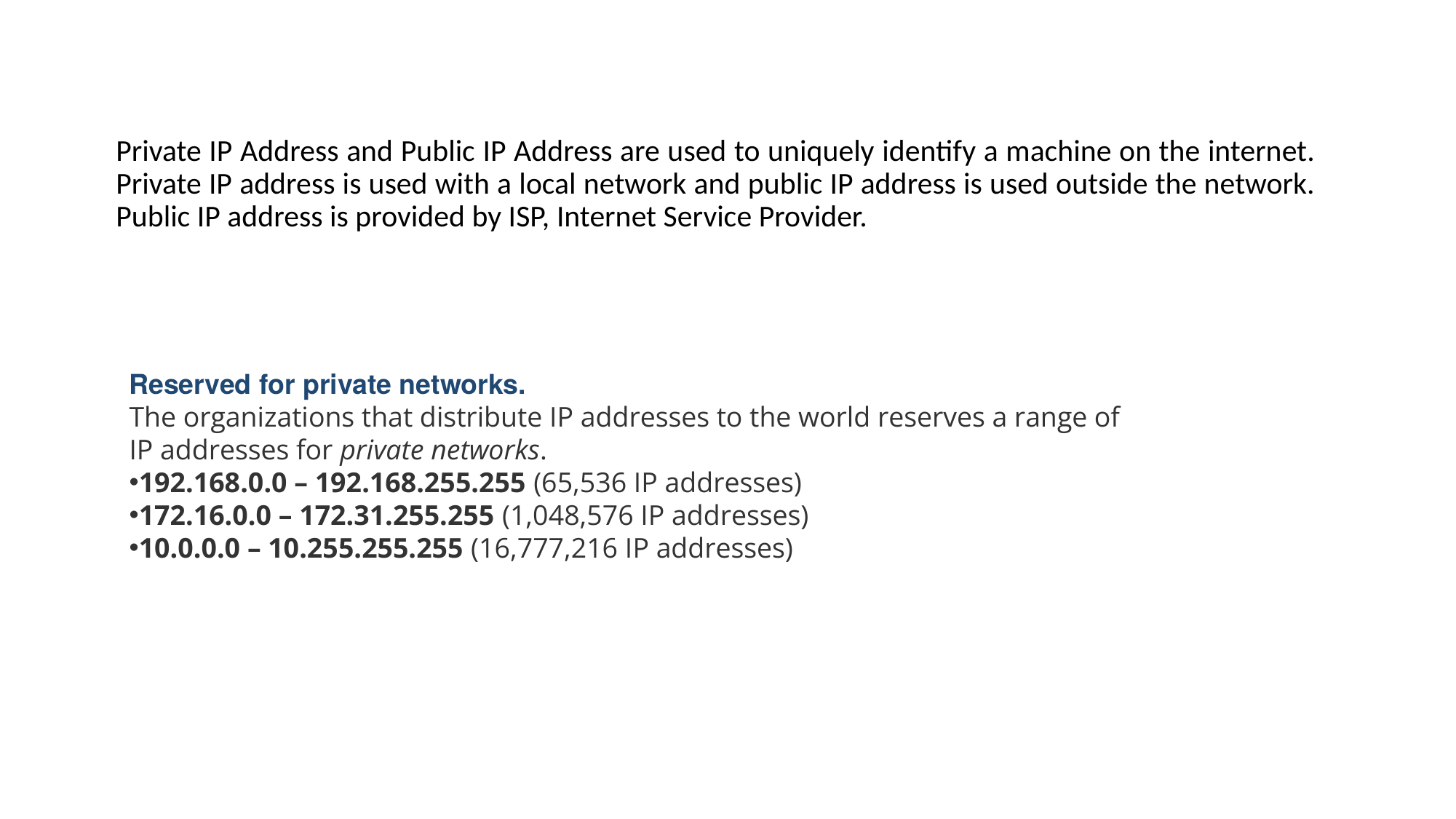

# Private IP Address and Public IP Address are used to uniquely identify a machine on the internet. Private IP address is used with a local network and public IP address is used outside the network. Public IP address is provided by ISP, Internet Service Provider.
Reserved for private networks.
The organizations that distribute IP addresses to the world reserves a range of IP addresses for private networks.
192.168.0.0 – 192.168.255.255 (65,536 IP addresses)
172.16.0.0 – 172.31.255.255 (1,048,576 IP addresses)
10.0.0.0 – 10.255.255.255 (16,777,216 IP addresses)